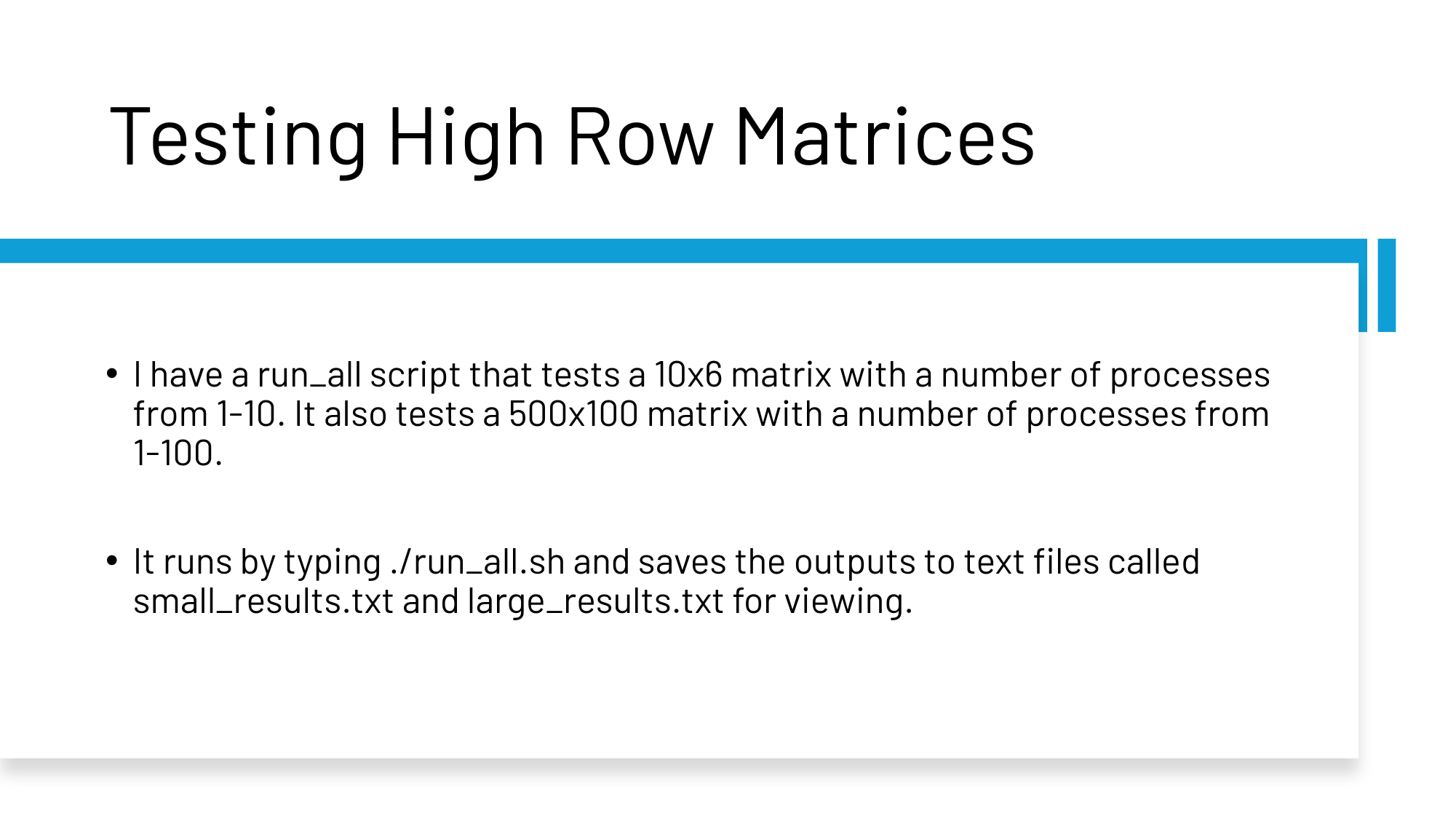

# Testing High Row Matrices

I have a run_all script that tests a 10x6 matrix with a number of processes from 1-10. It also tests a 500x100 matrix with a number of processes from 1-100.

It runs by typing ./run_all.sh and saves the outputs to text files called small_results.txt and large_results.txt for viewing.